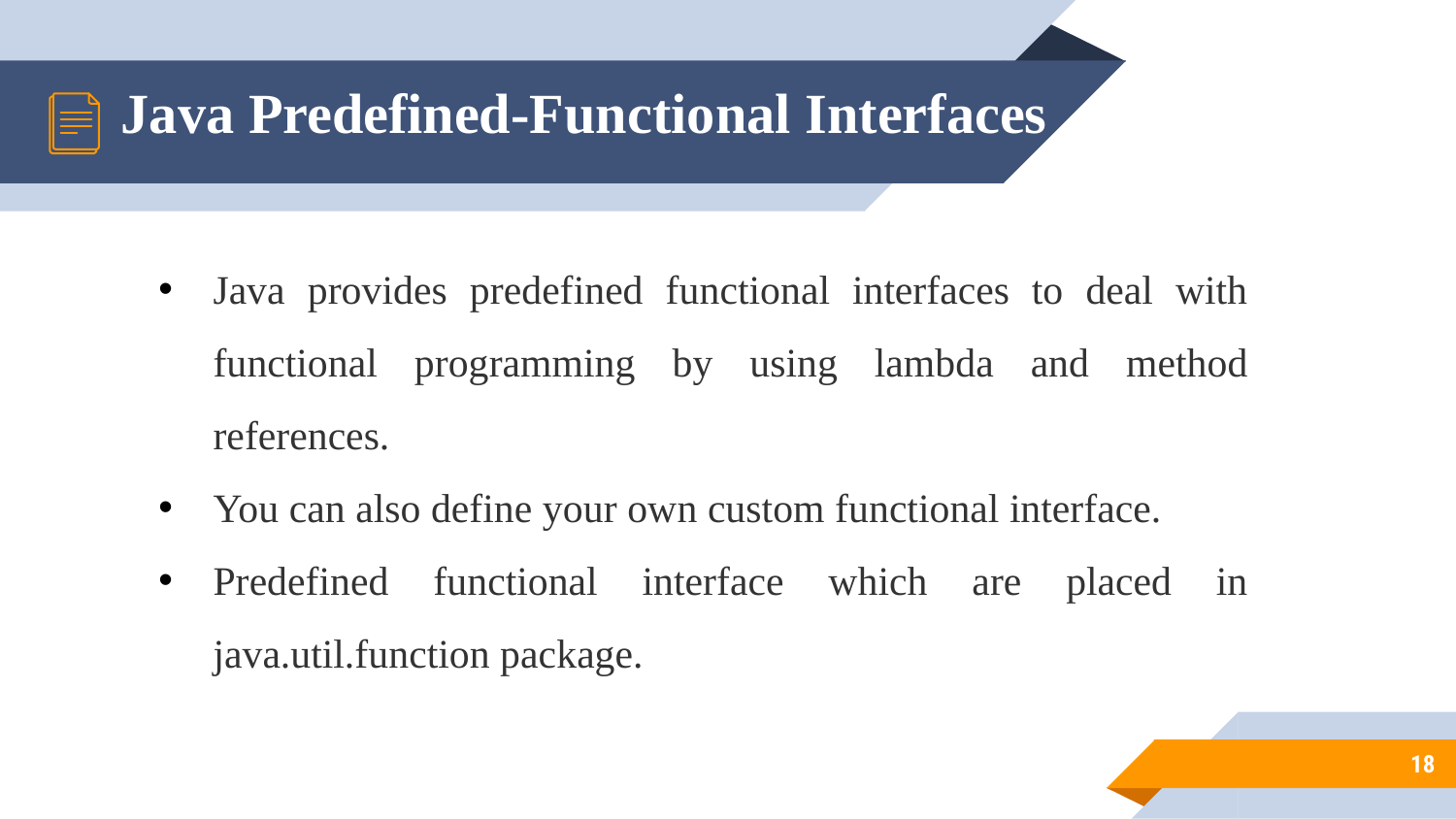

# Java Predefined-Functional Interfaces
Java provides predefined functional interfaces to deal with functional programming by using lambda and method references.
You can also define your own custom functional interface.
Predefined functional interface which are placed in java.util.function package.
18